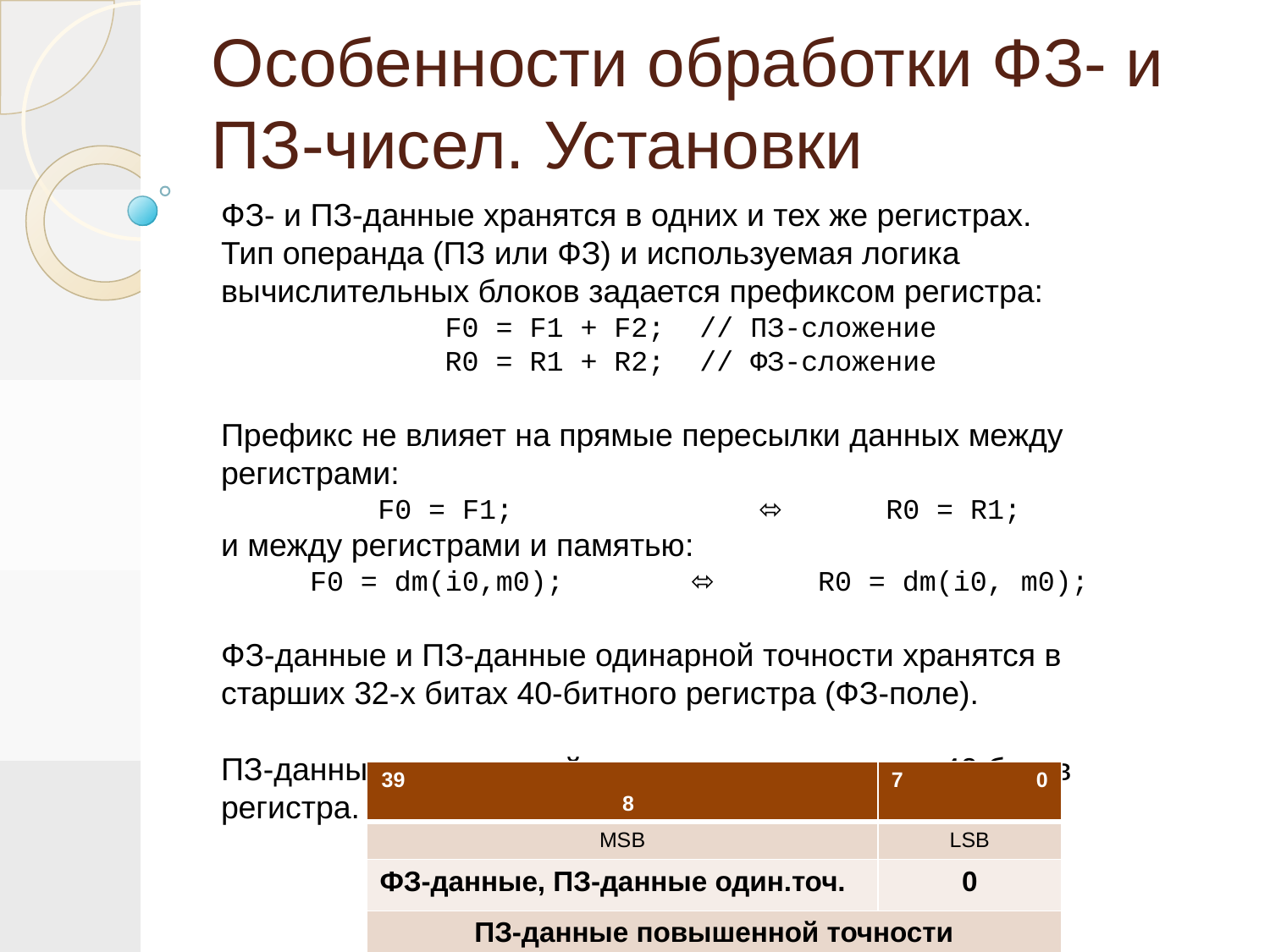

# Особенности обработки ФЗ- и ПЗ-чисел. Установки
ФЗ- и ПЗ-данные хранятся в одних и тех же регистрах.
Тип операнда (ПЗ или ФЗ) и используемая логика вычислительных блоков задается префиксом регистра:
F0 = F1 + F2;	// ПЗ-сложение
R0 = R1 + R2;	// ФЗ-сложение

Префикс не влияет на прямые пересылки данных между регистрами:
F0 = F1;		⬄ 	R0 = R1;
и между регистрами и памятью:
F0 = dm(i0,m0); 	⬄ 	R0 = dm(i0, m0);

ФЗ-данные и ПЗ-данные одинарной точности хранятся в старших 32-х битах 40-битного регистра (ФЗ-поле).

ПЗ-данные повышенной точности занимают все 40 битов регистра.
| 39 8 | 7 0 |
| --- | --- |
| MSB | LSB |
| ФЗ-данные, ПЗ-данные один.точ. | 0 |
| ПЗ-данные повышенной точности |  |